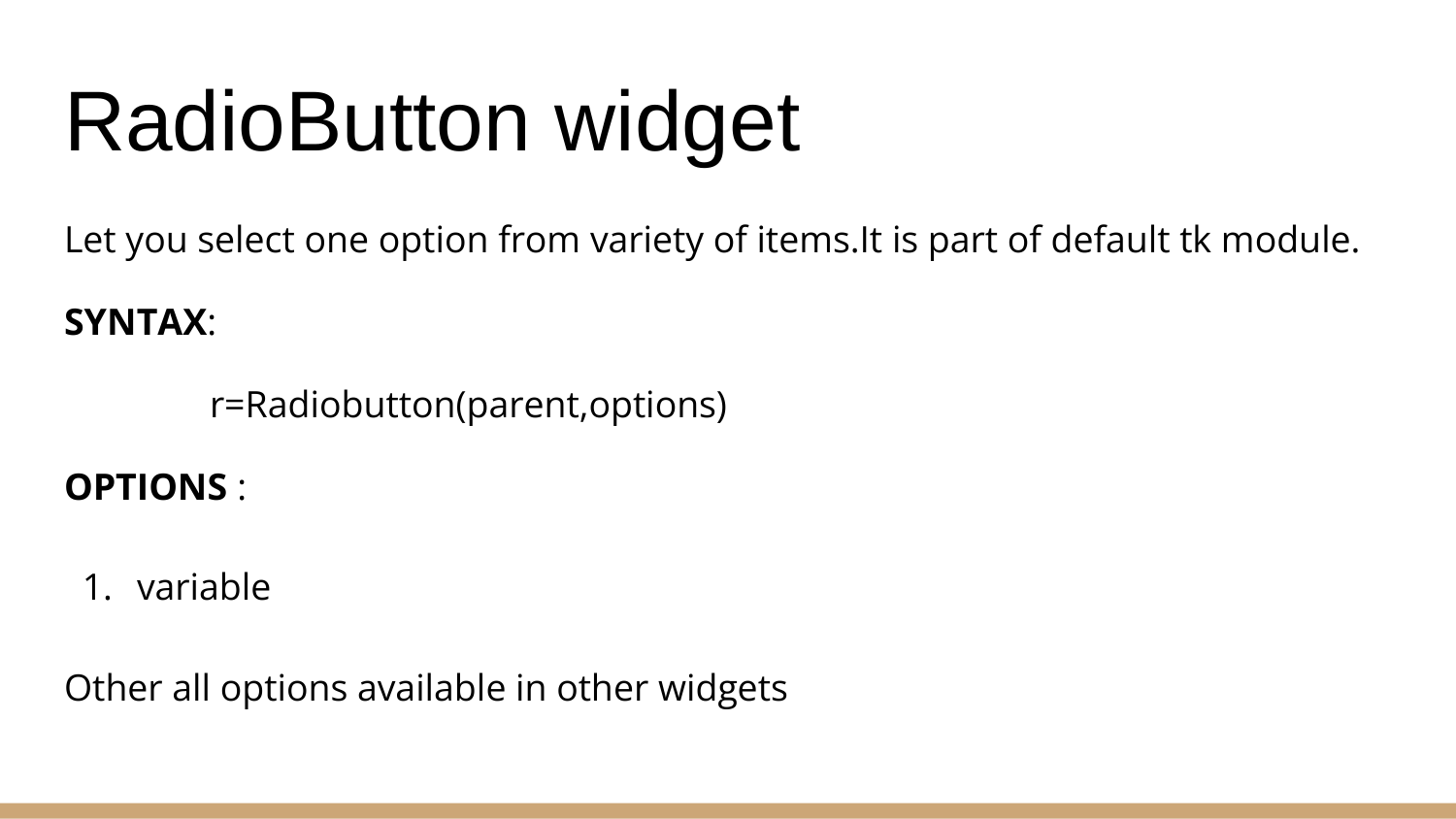

# RadioButton widget
Let you select one option from variety of items.It is part of default tk module.
SYNTAX:
	r=Radiobutton(parent,options)
OPTIONS :

variable

Other all options available in other widgets